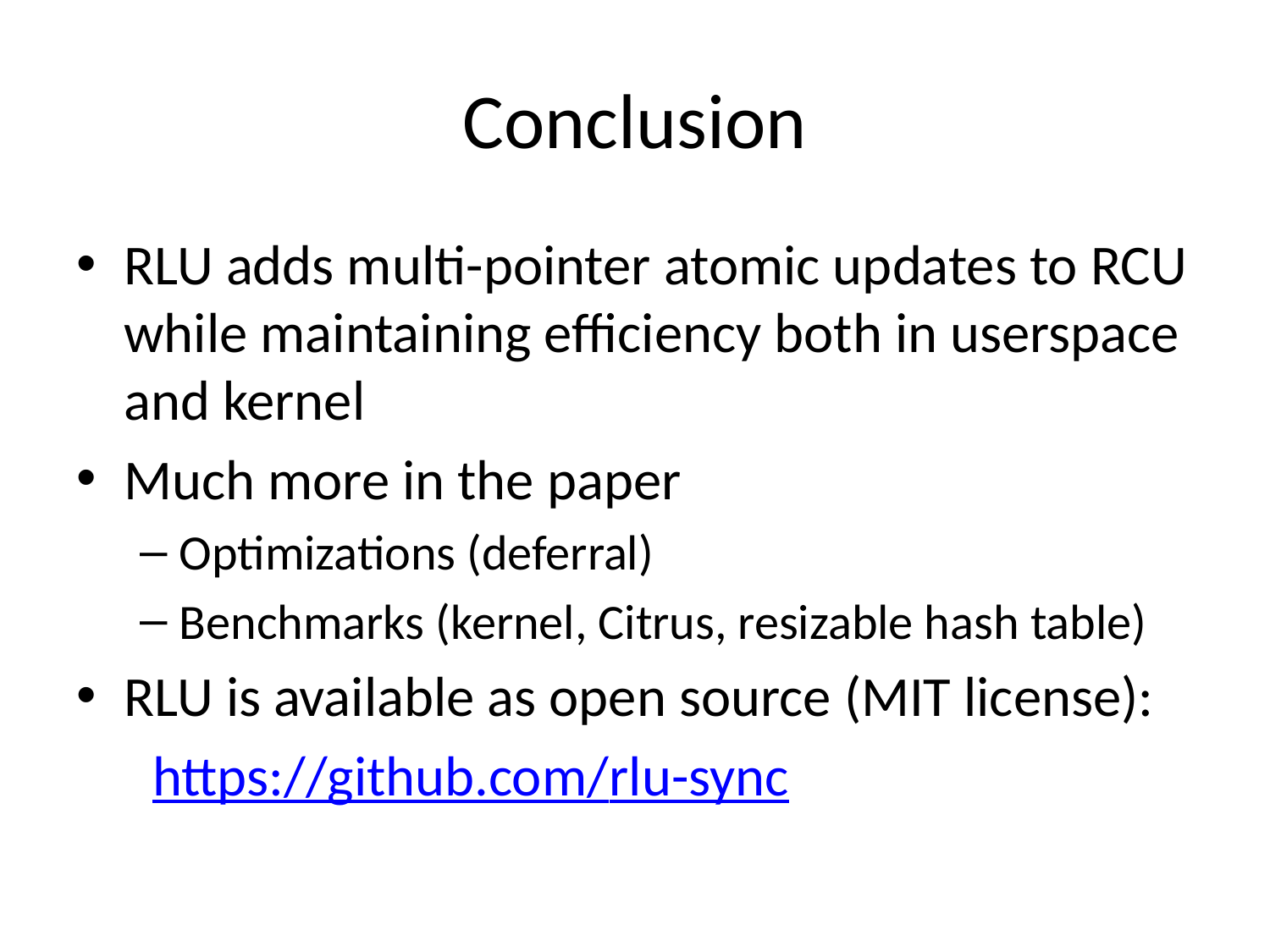

# Conclusion
RLU adds multi-pointer atomic updates to RCU while maintaining efficiency both in userspace and kernel
Much more in the paper
Optimizations (deferral)
Benchmarks (kernel, Citrus, resizable hash table)
RLU is available as open source (MIT license):
      https://github.com/rlu-sync